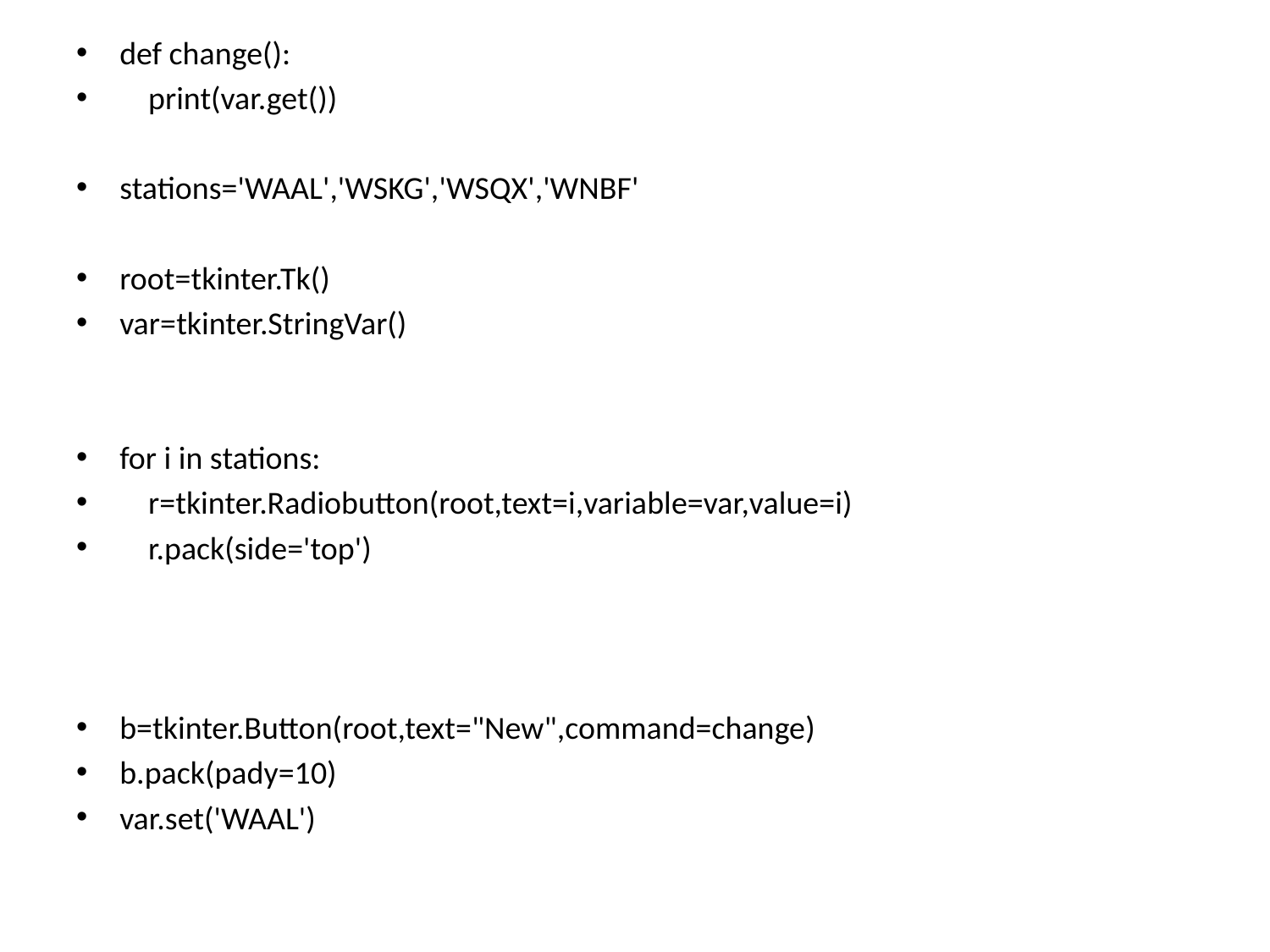

def change():
    print(var.get())

stations='WAAL','WSKG','WSQX','WNBF'

root=tkinter.Tk()
var=tkinter.StringVar()

for i in stations:
    r=tkinter.Radiobutton(root,text=i,variable=var,value=i)
    r.pack(side='top')

b=tkinter.Button(root,text="New",command=change)
b.pack(pady=10)
var.set('WAAL')